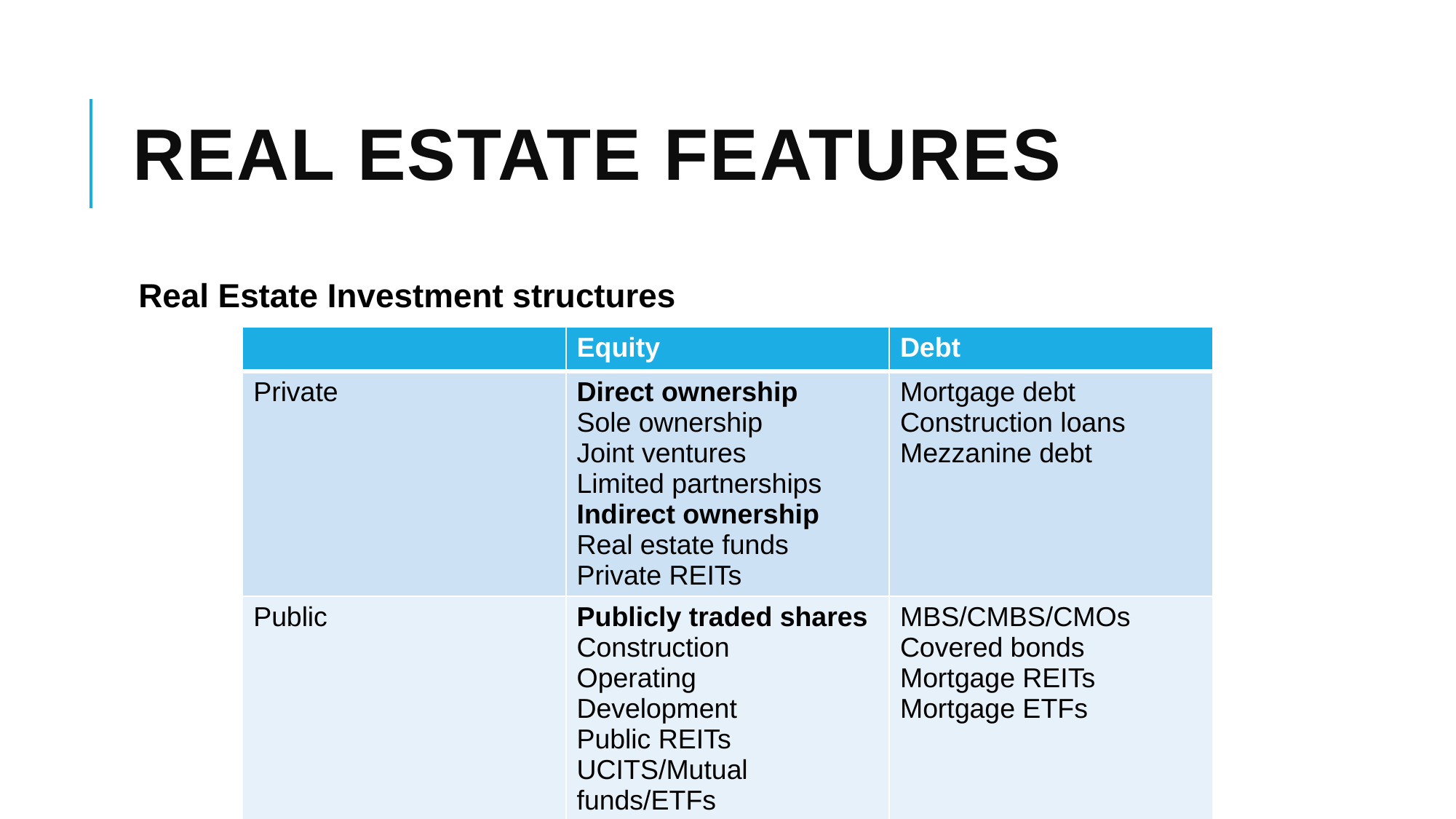

# Real estate features
Real Estate Investment structures

|  | Equity | Debt |
| --- | --- | --- |
| Private | Direct ownership Sole ownership Joint ventures Limited partnerships Indirect ownership Real estate funds Private REITs | Mortgage debt Construction loans Mezzanine debt |
| Public | Publicly traded shares Construction Operating Development Public REITs UCITS/Mutual funds/ETFs | MBS/CMBS/CMOs Covered bonds Mortgage REITs Mortgage ETFs |